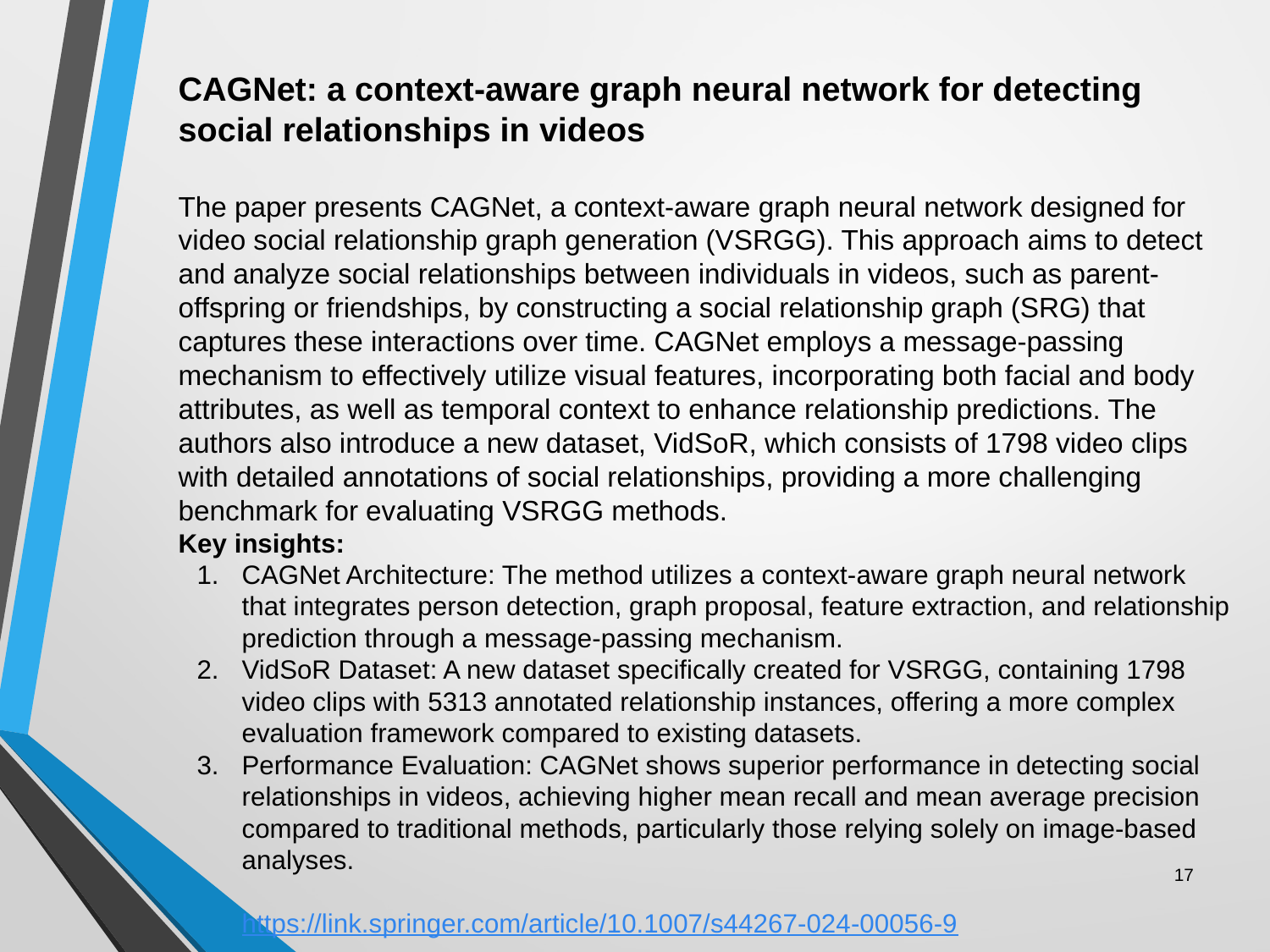

CAGNet: a context-aware graph neural network for detecting social relationships in videos

The paper presents CAGNet, a context-aware graph neural network designed for video social relationship graph generation (VSRGG). This approach aims to detect and analyze social relationships between individuals in videos, such as parent-offspring or friendships, by constructing a social relationship graph (SRG) that captures these interactions over time. CAGNet employs a message-passing mechanism to effectively utilize visual features, incorporating both facial and body attributes, as well as temporal context to enhance relationship predictions. The authors also introduce a new dataset, VidSoR, which consists of 1798 video clips with detailed annotations of social relationships, providing a more challenging benchmark for evaluating VSRGG methods.
Key insights:
CAGNet Architecture: The method utilizes a context-aware graph neural network that integrates person detection, graph proposal, feature extraction, and relationship prediction through a message-passing mechanism.
VidSoR Dataset: A new dataset specifically created for VSRGG, containing 1798 video clips with 5313 annotated relationship instances, offering a more complex evaluation framework compared to existing datasets.
Performance Evaluation: CAGNet shows superior performance in detecting social relationships in videos, achieving higher mean recall and mean average precision compared to traditional methods, particularly those relying solely on image-based analyses.

https://link.springer.com/article/10.1007/s44267-024-00056-9
17